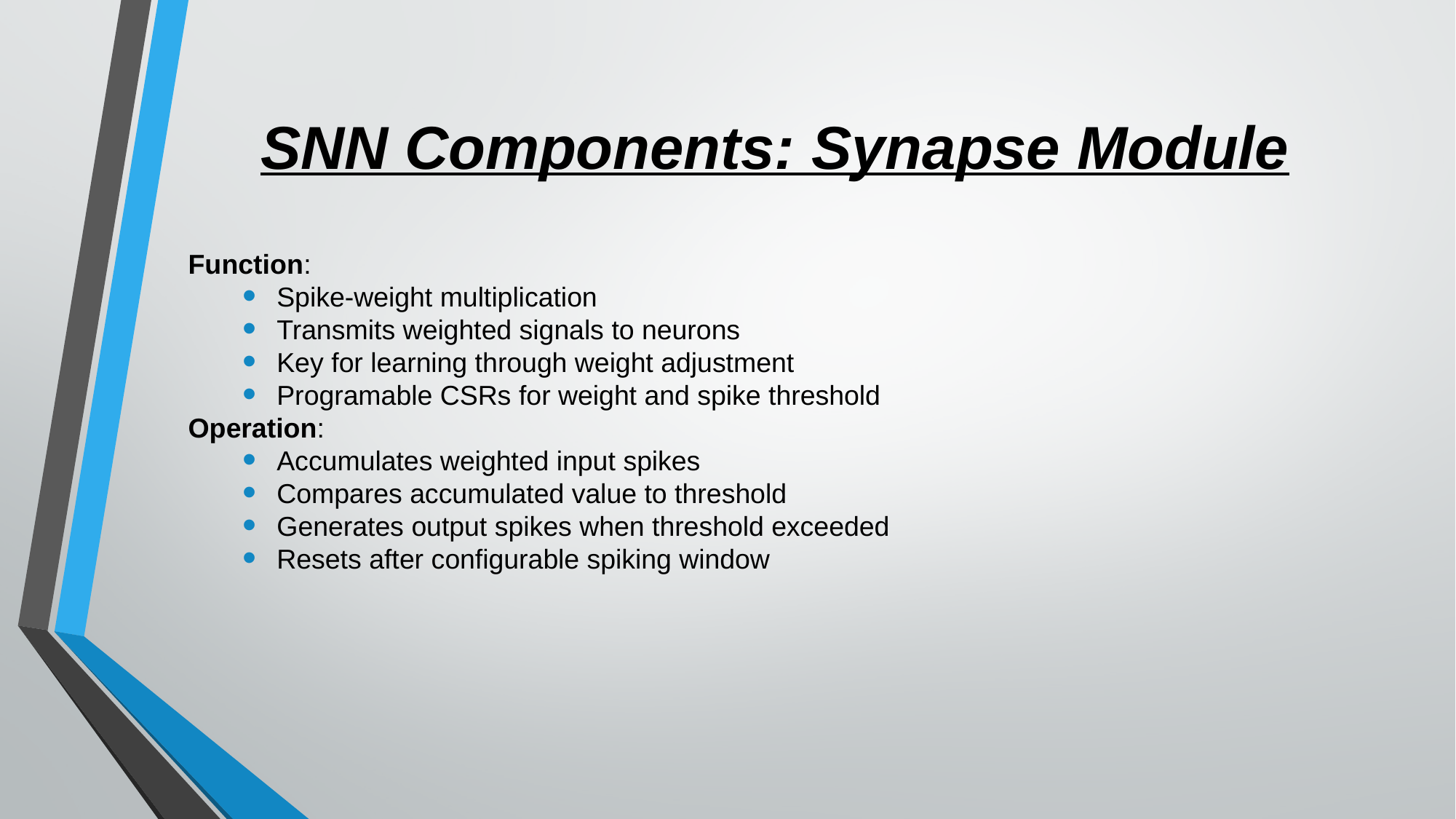

# SNN Components: Synapse Module
Function:
Spike-weight multiplication
Transmits weighted signals to neurons
Key for learning through weight adjustment
Programable CSRs for weight and spike threshold
Operation:
Accumulates weighted input spikes
Compares accumulated value to threshold
Generates output spikes when threshold exceeded
Resets after configurable spiking window